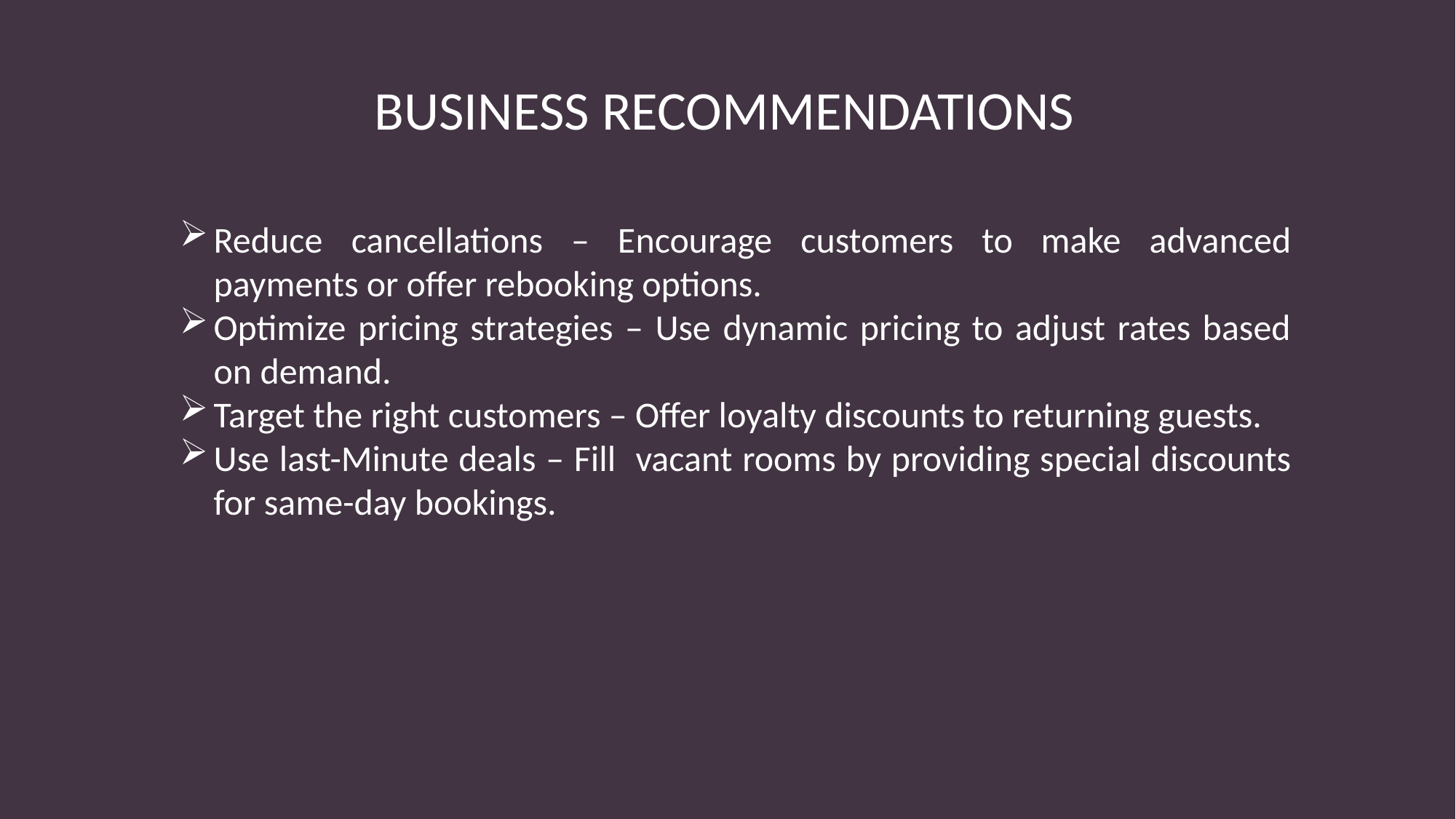

BUSINESS RECOMMENDATIONS
Reduce cancellations – Encourage customers to make advanced payments or offer rebooking options.
Optimize pricing strategies – Use dynamic pricing to adjust rates based on demand.
Target the right customers – Offer loyalty discounts to returning guests.
Use last-Minute deals – Fill  vacant rooms by providing special discounts for same-day bookings.